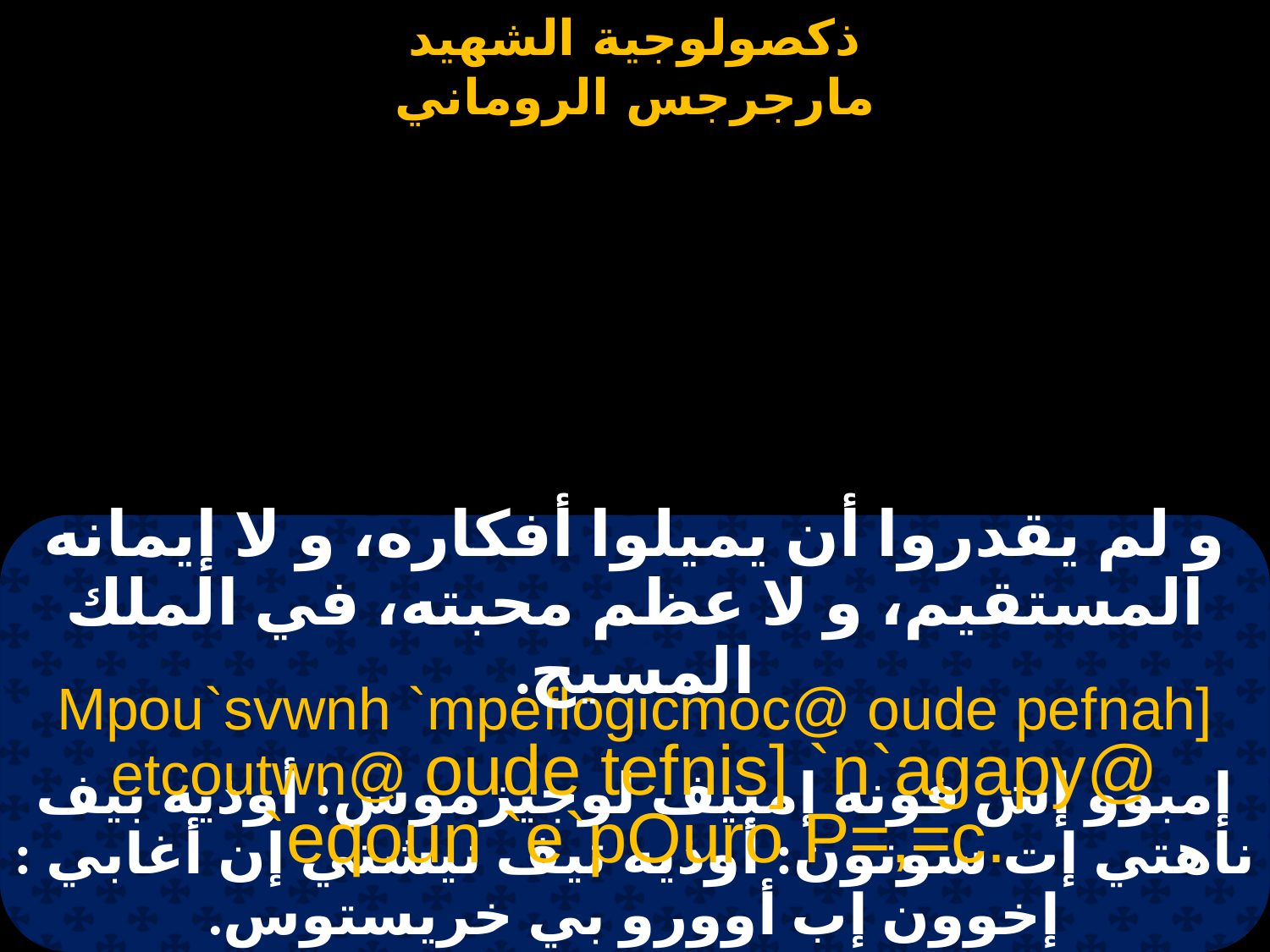

#
و لم يقدروا أن يميلوا أفكاره، و لا إيمانه المستقيم، و لا عظم محبته، في الملك المسيح.
Mpou`svwnh `mpeflogicmoc@ oude pefnah] etcoutwn@ oude tefnis] `n`agapy@ `eqoun `e`pOuro P=,=c.
إمبوو إش فونه إمبيف لوجيزموس: أوذيه بيف ناهتي إت سوتون: أوذيه تيف نيشتي إن أغابي : إخوون إب أوورو بي خريستوس.